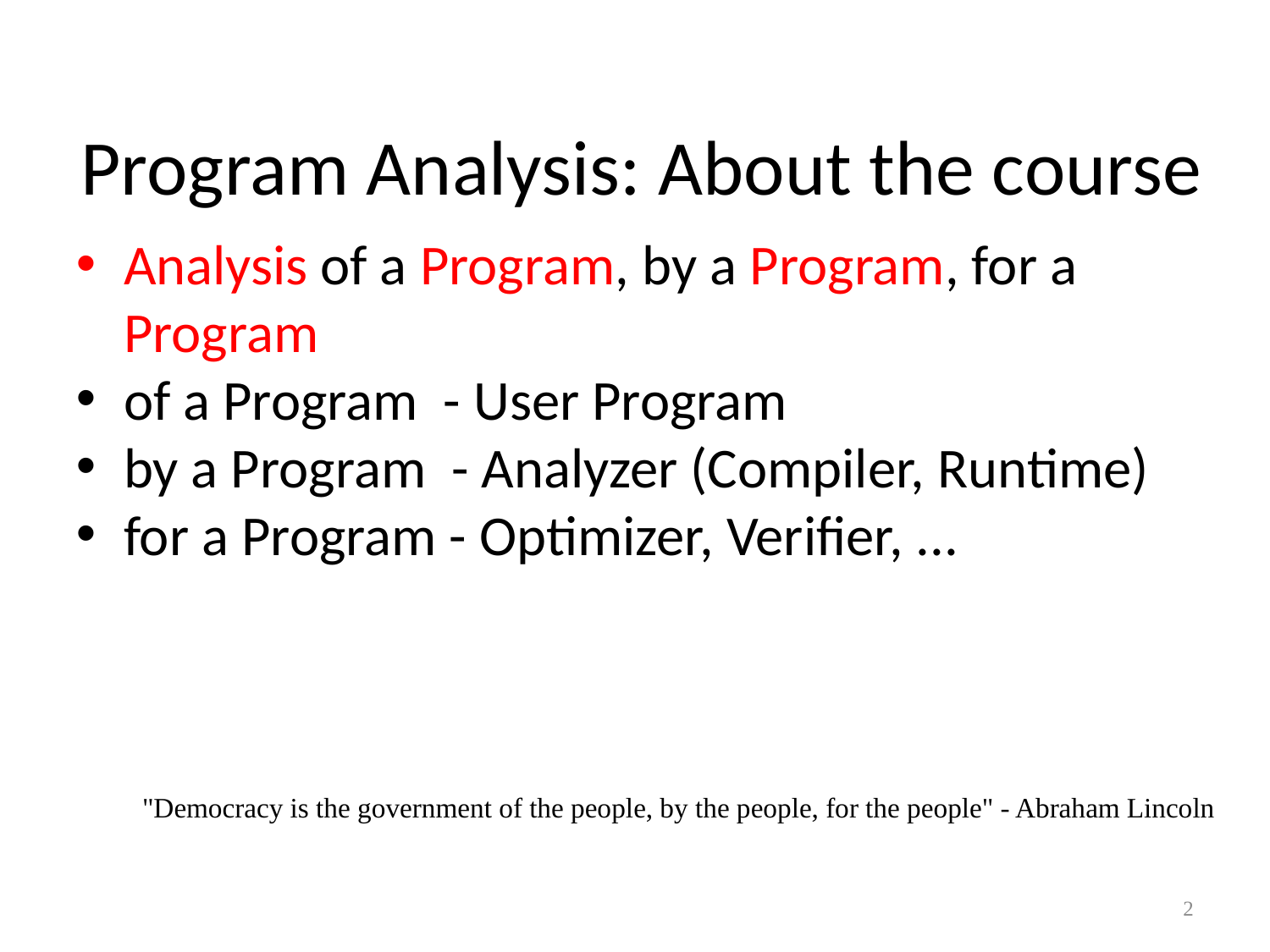

Program Analysis: About the course
Analysis of a Program, by a Program, for a Program
of a Program  - User Program
by a Program  - Analyzer (Compiler, Runtime)
for a Program - Optimizer, Verifier, ...
"Democracy is the government of the people, by the people, for the people" - Abraham Lincoln
2